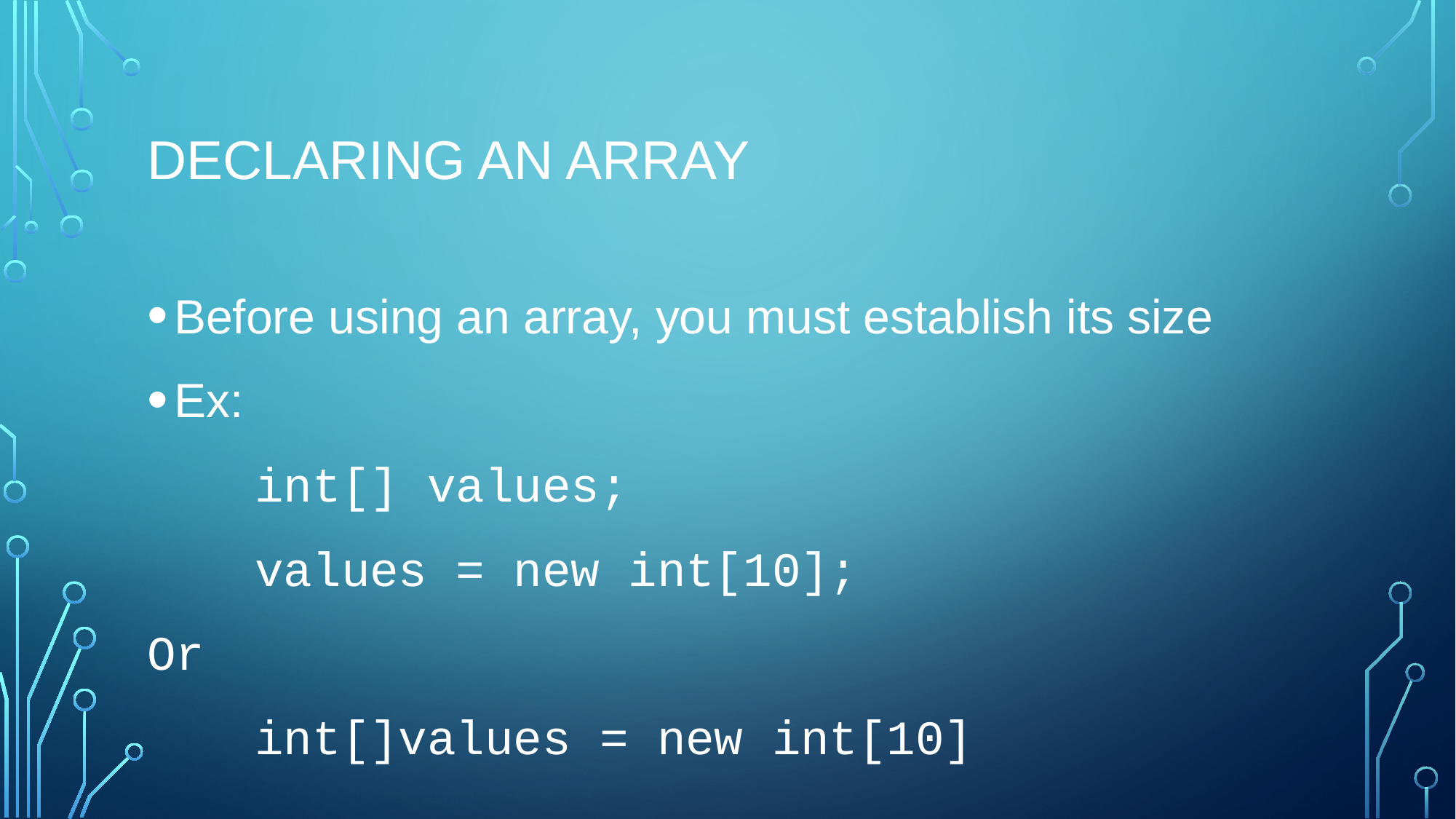

# Declaring an array
Before using an array, you must establish its size
Ex:
	int[] values;
	values = new int[10];
Or
	int[]values = new int[10]